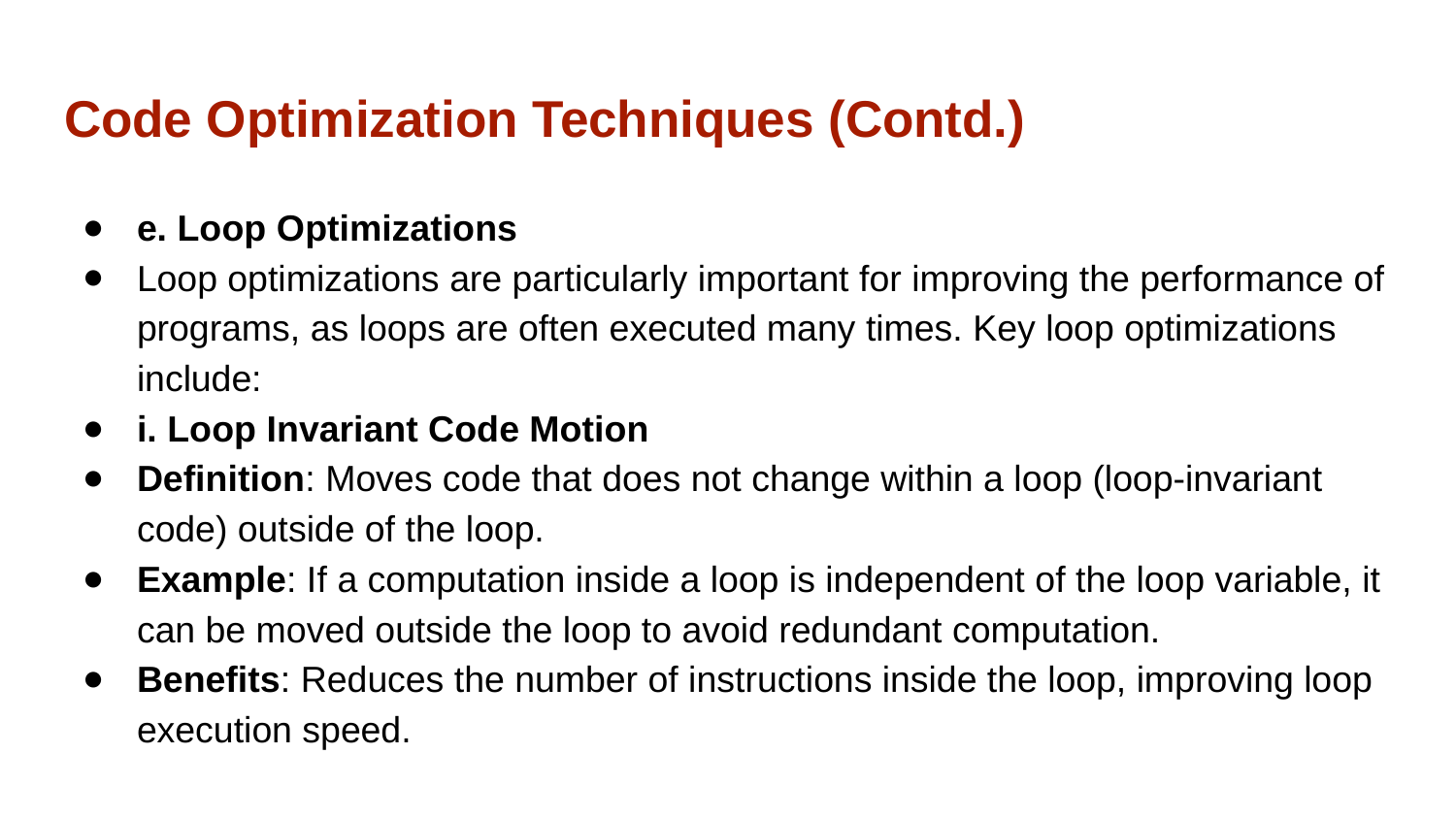

# Code Optimization Techniques (Contd.)

e. Loop Optimizations
Loop optimizations are particularly important for improving the performance of programs, as loops are often executed many times. Key loop optimizations include:
i. Loop Invariant Code Motion
Definition: Moves code that does not change within a loop (loop-invariant code) outside of the loop.
Example: If a computation inside a loop is independent of the loop variable, it can be moved outside the loop to avoid redundant computation.
Benefits: Reduces the number of instructions inside the loop, improving loop execution speed.